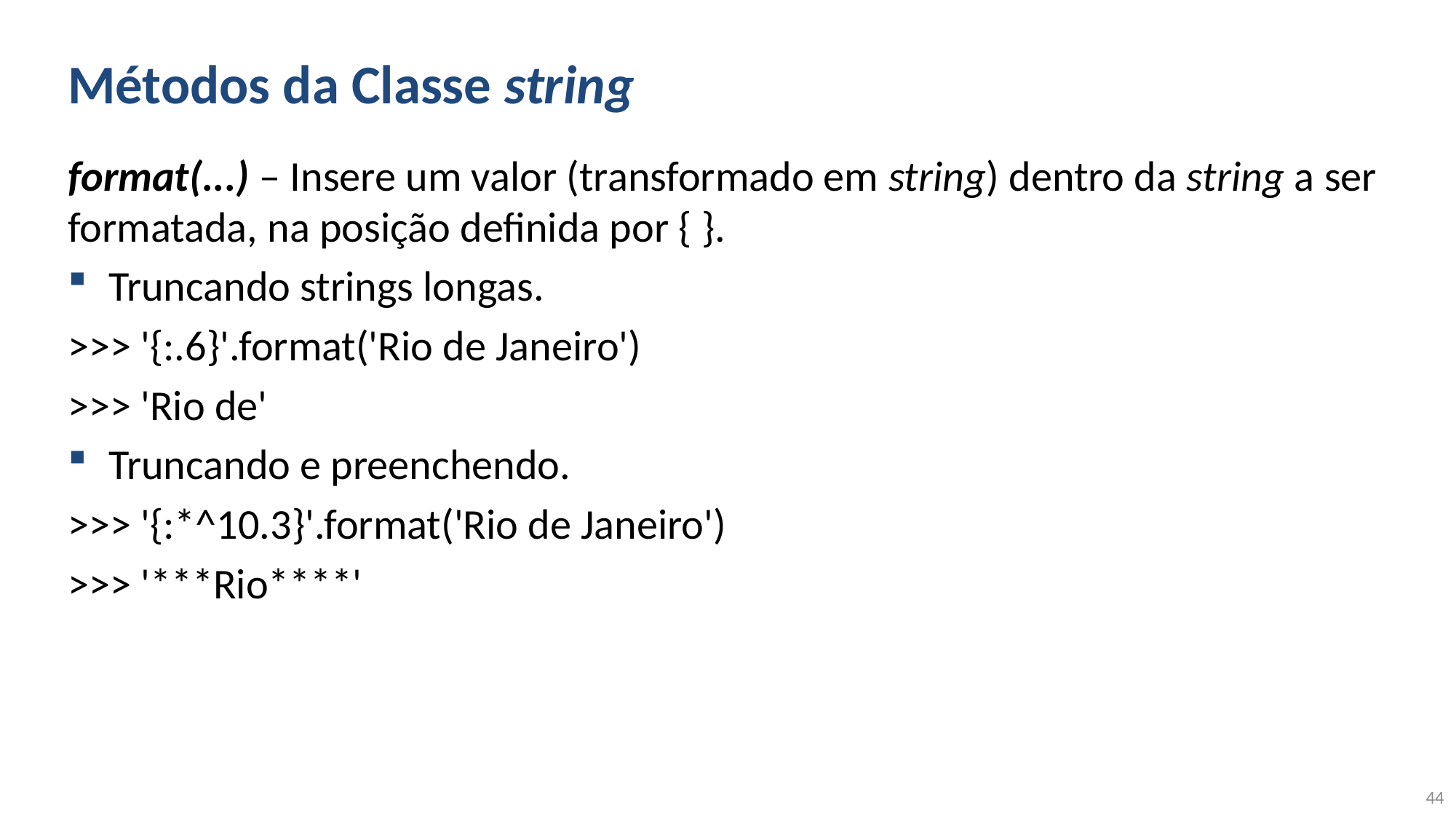

# Métodos da Classe string
format(...) – Insere um valor (transformado em string) dentro da string a ser formatada, na posição definida por { }.
Truncando strings longas.
>>> '{:.6}'.format('Rio de Janeiro')
>>> 'Rio de'
Truncando e preenchendo.
>>> '{:*^10.3}'.format('Rio de Janeiro')
>>> '***Rio****'
44